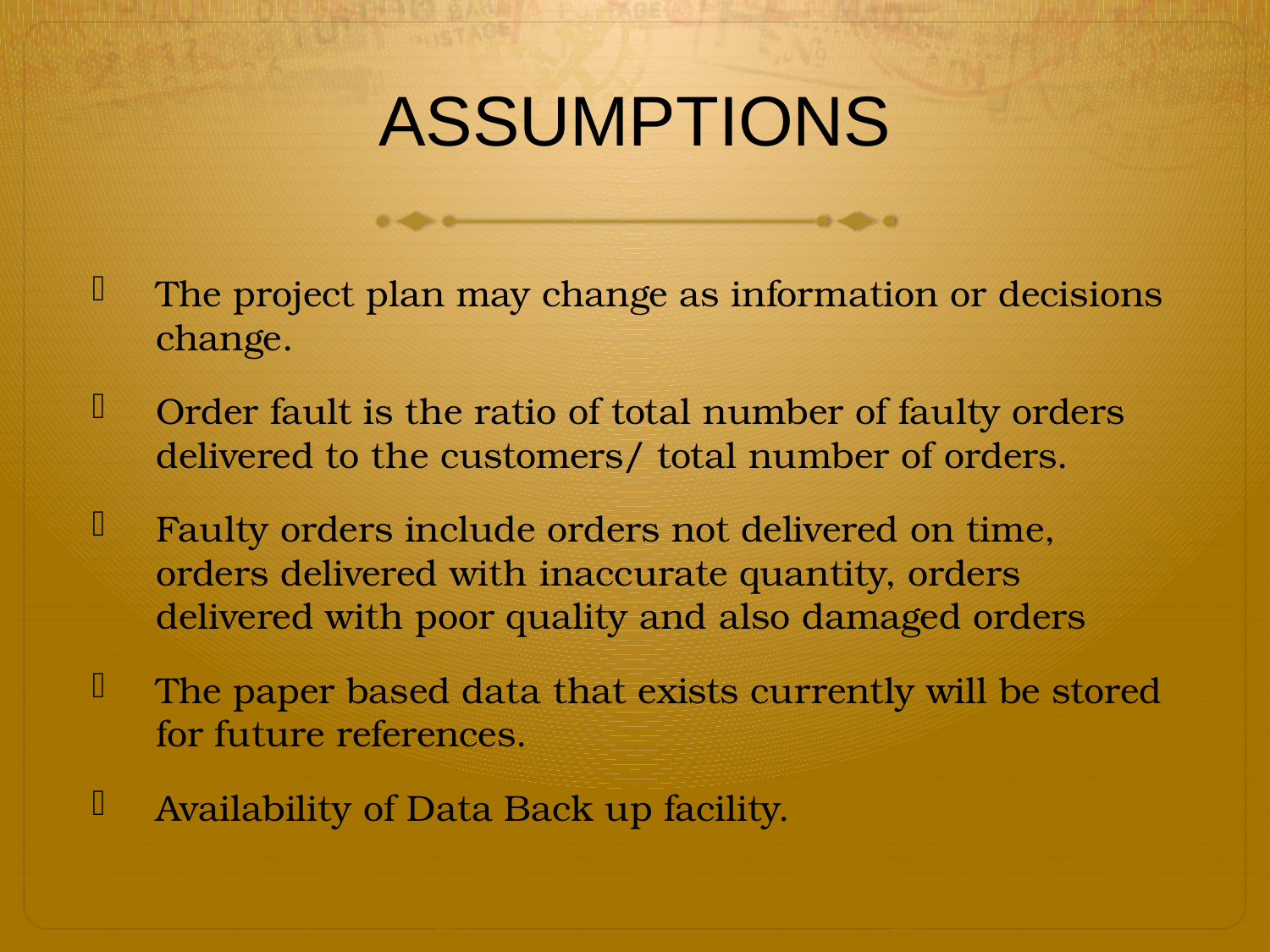

# ASSUMPTIONS
The project plan may change as information or decisions change.
Order fault is the ratio of total number of faulty orders delivered to the customers/ total number of orders.
Faulty orders include orders not delivered on time, orders delivered with inaccurate quantity, orders delivered with poor quality and also damaged orders
The paper based data that exists currently will be stored for future references.
Availability of Data Back up facility.